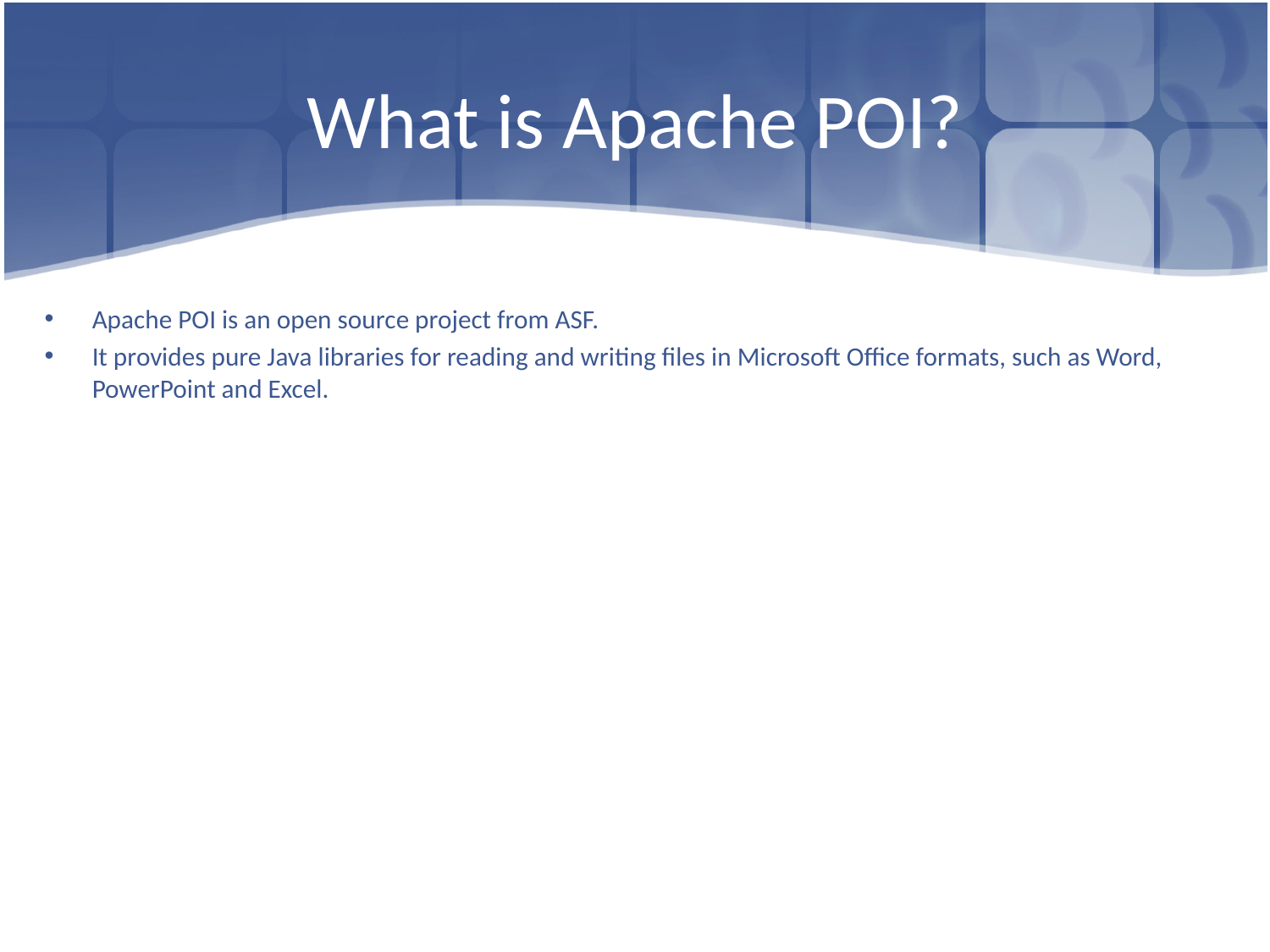

# What is Apache POI?
Apache POI is an open source project from ASF.
It provides pure Java libraries for reading and writing files in Microsoft Office formats, such as Word, PowerPoint and Excel.